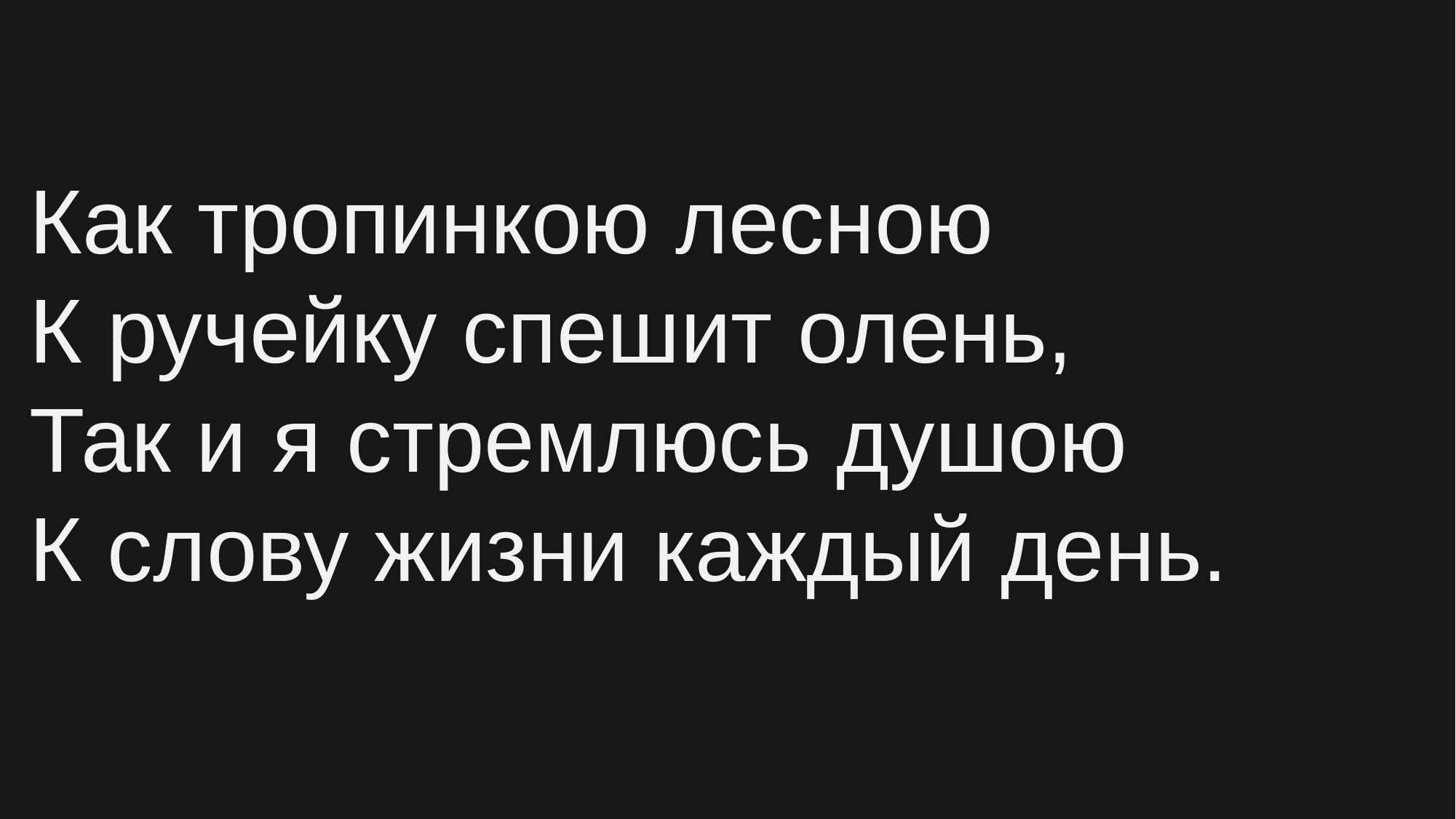

Как тропинкою лесною
К ручейку спешит олень,
Так и я стремлюсь душою
К слову жизни каждый день.